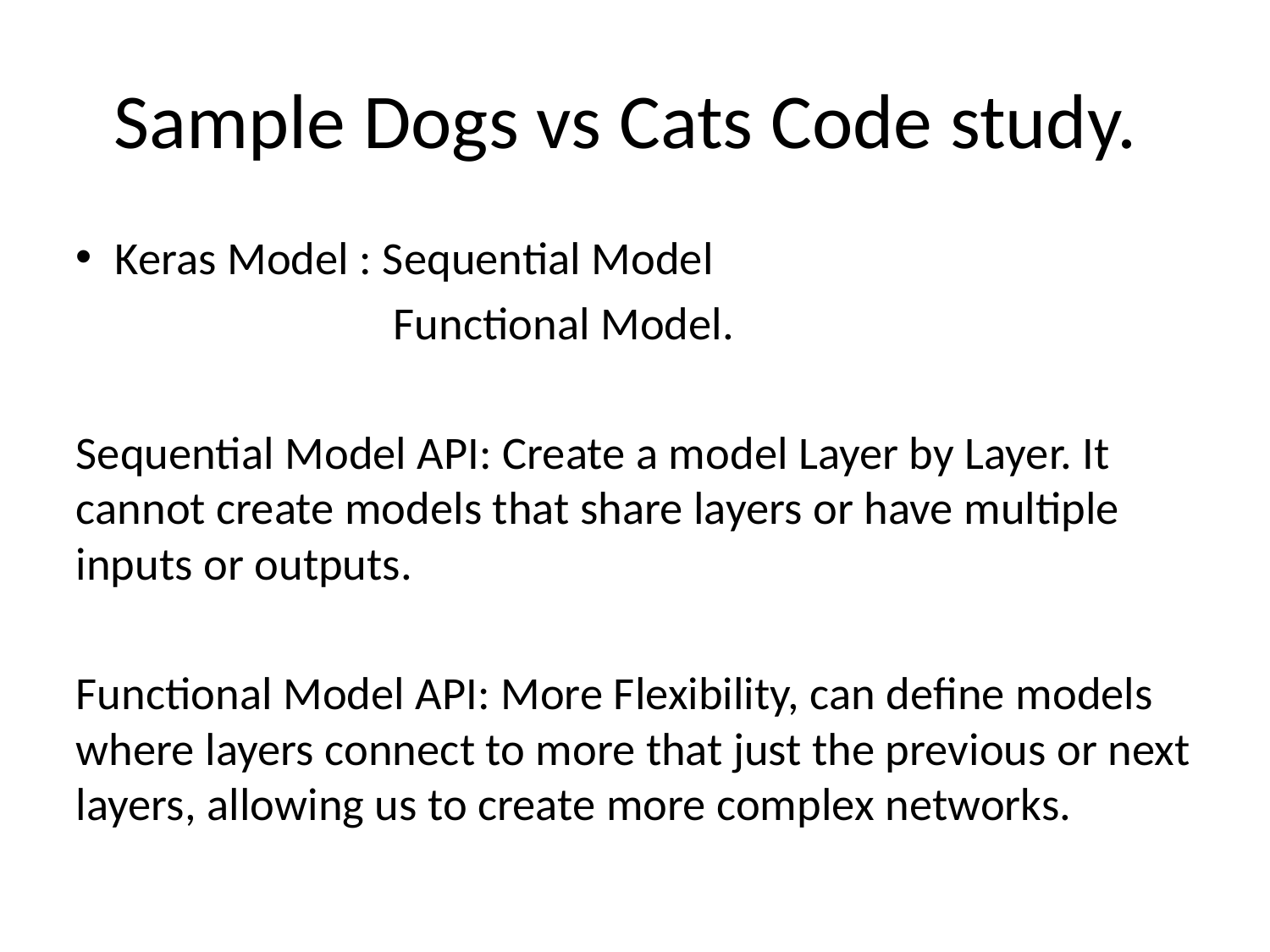

Sample Dogs vs Cats Code study.
Keras Model : Sequential Model
                              Functional Model.

Sequential Model API: Create a model Layer by Layer. It cannot create models that share layers or have multiple inputs or outputs.

Functional Model API: More Flexibility, can define models where layers connect to more that just the previous or next layers, allowing us to create more complex networks.